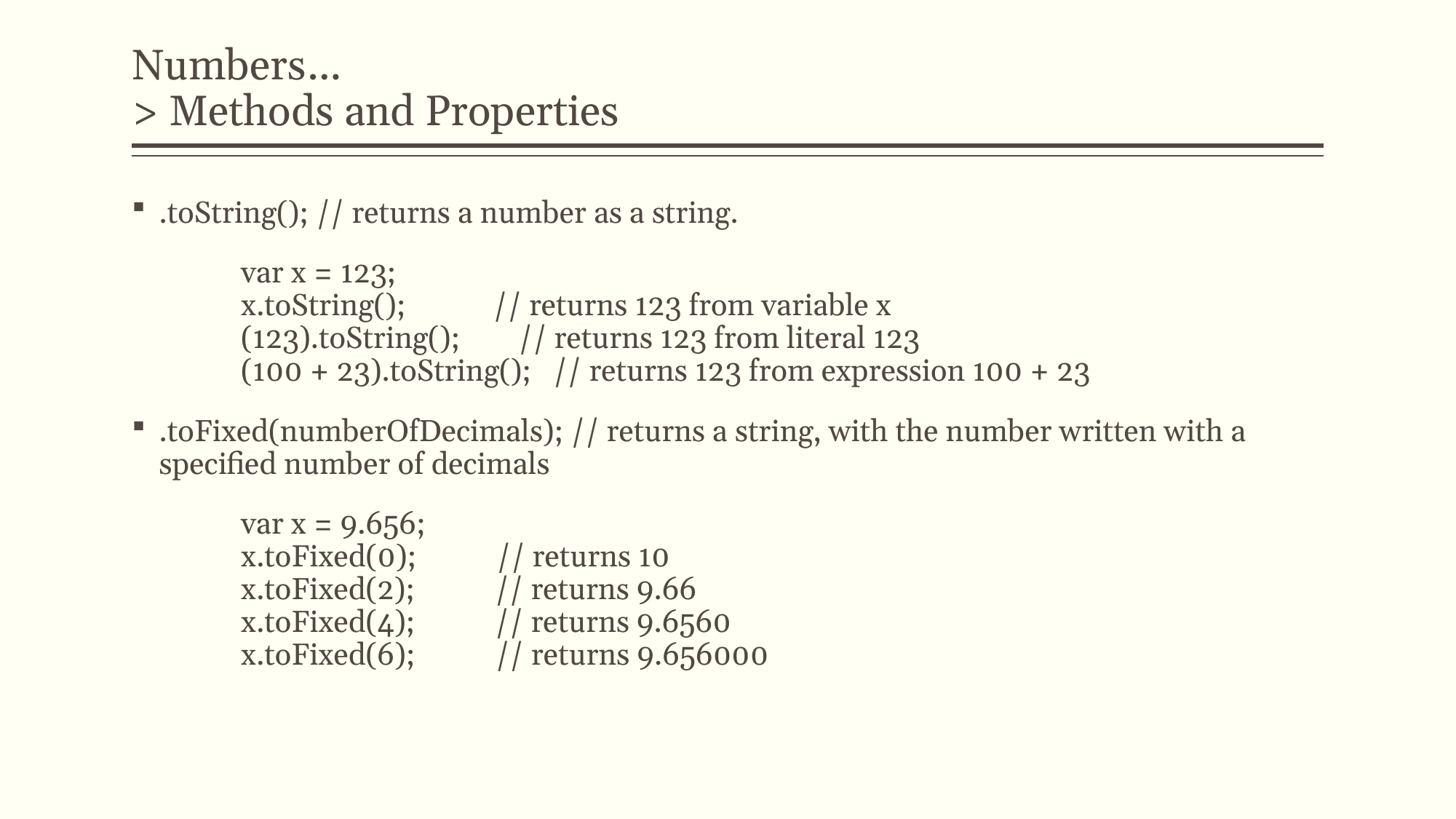

# Numbers… > Methods and Properties
.toString(); // returns a number as a string.
	var x = 123;
	x.toString();            // returns 123 from variable x
	(123).toString();        // returns 123 from literal 123
	(100 + 23).toString();   // returns 123 from expression 100 + 23
.toFixed(numberOfDecimals); // returns a string, with the number written with a specified number of decimals
	var x = 9.656;
	x.toFixed(0);           // returns 10
	x.toFixed(2);           // returns 9.66
	x.toFixed(4);           // returns 9.6560
	x.toFixed(6);           // returns 9.656000